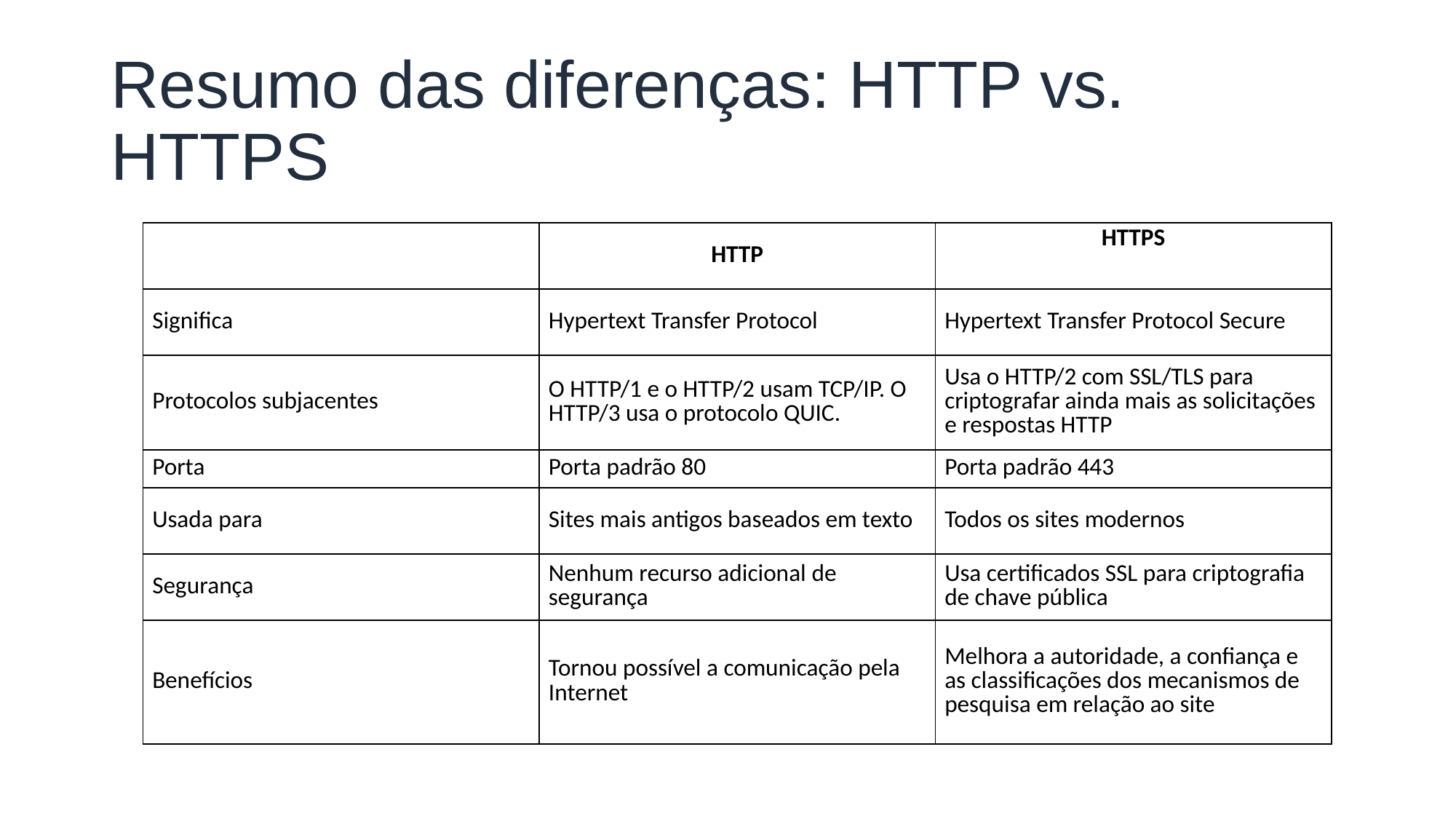

# Resumo das diferenças: HTTP vs. HTTPS
|  | HTTP | HTTPS |
| --- | --- | --- |
| Significa | Hypertext Transfer Protocol | Hypertext Transfer Protocol Secure |
| Protocolos subjacentes | O HTTP/1 e o HTTP/2 usam TCP/IP. O HTTP/3 usa o protocolo QUIC. | Usa o HTTP/2 com SSL/TLS para criptografar ainda mais as solicitações e respostas HTTP |
| Porta | Porta padrão 80 | Porta padrão 443 |
| Usada para | Sites mais antigos baseados em texto | Todos os sites modernos |
| Segurança | Nenhum recurso adicional de segurança | Usa certificados SSL para criptografia de chave pública |
| Benefícios | Tornou possível a comunicação pela Internet | Melhora a autoridade, a confiança e as classificações dos mecanismos de pesquisa em relação ao site |